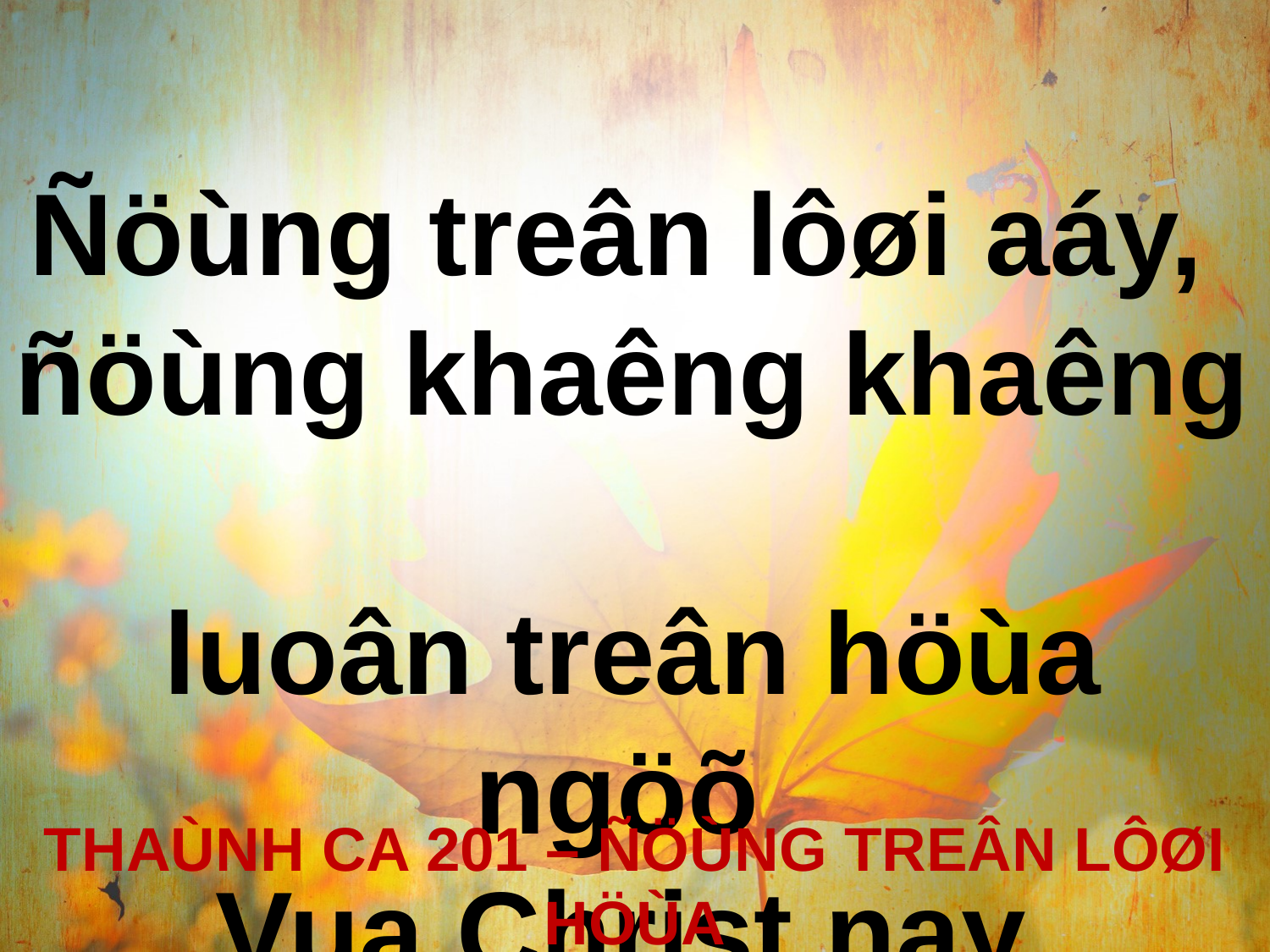

Ñöùng treân lôøi aáy,
ñöùng khaêng khaêng
luoân treân höùa ngöõ
Vua Christ nay.
THAÙNH CA 201 – ÑÖÙNG TREÂN LÔØI HÖÙA